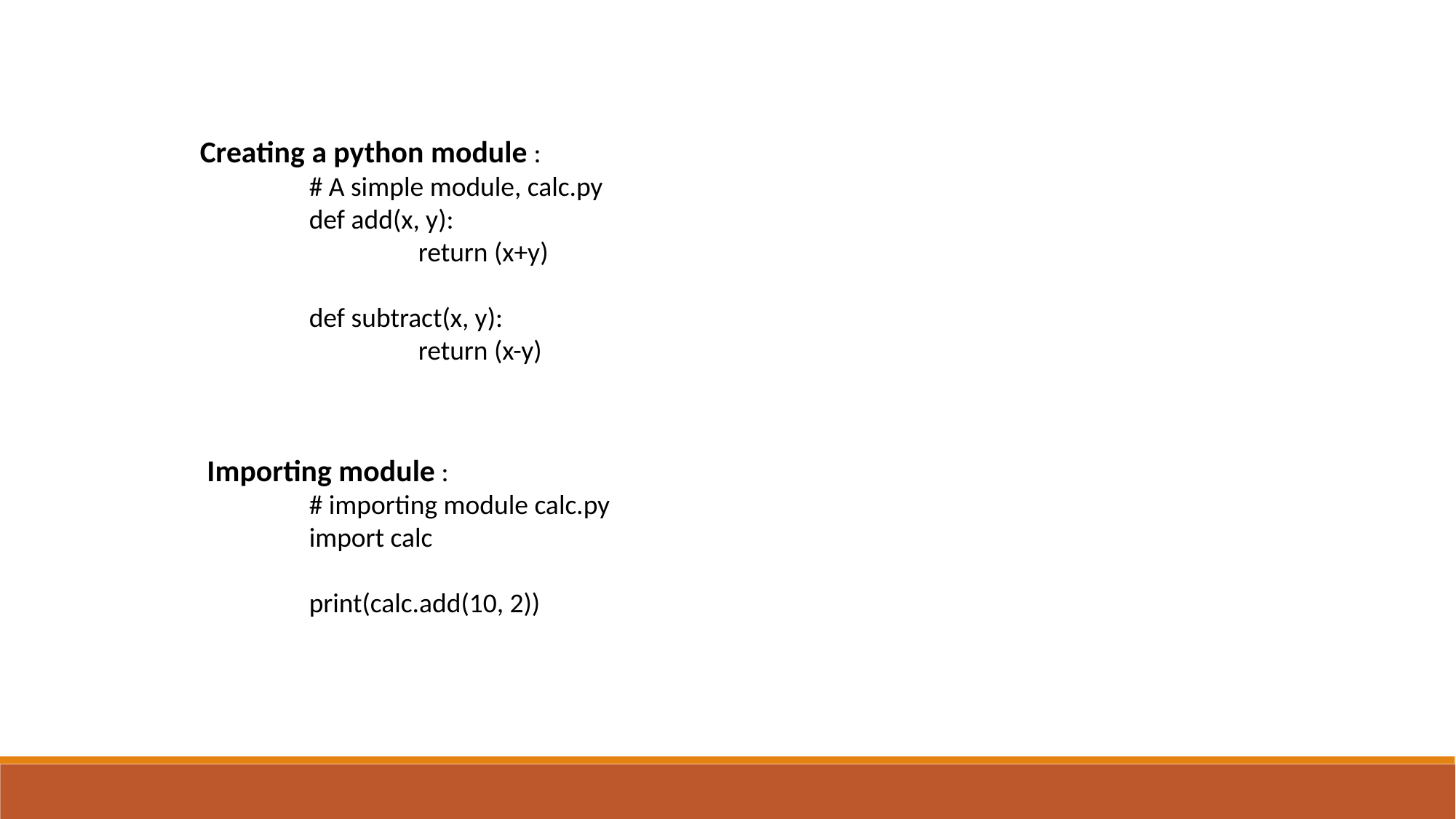

Creating a python module :
	# A simple module, calc.py
	def add(x, y):
		return (x+y)

	def subtract(x, y):
		return (x-y)
 Importing module :
	# importing module calc.py
	import calc

	print(calc.add(10, 2))